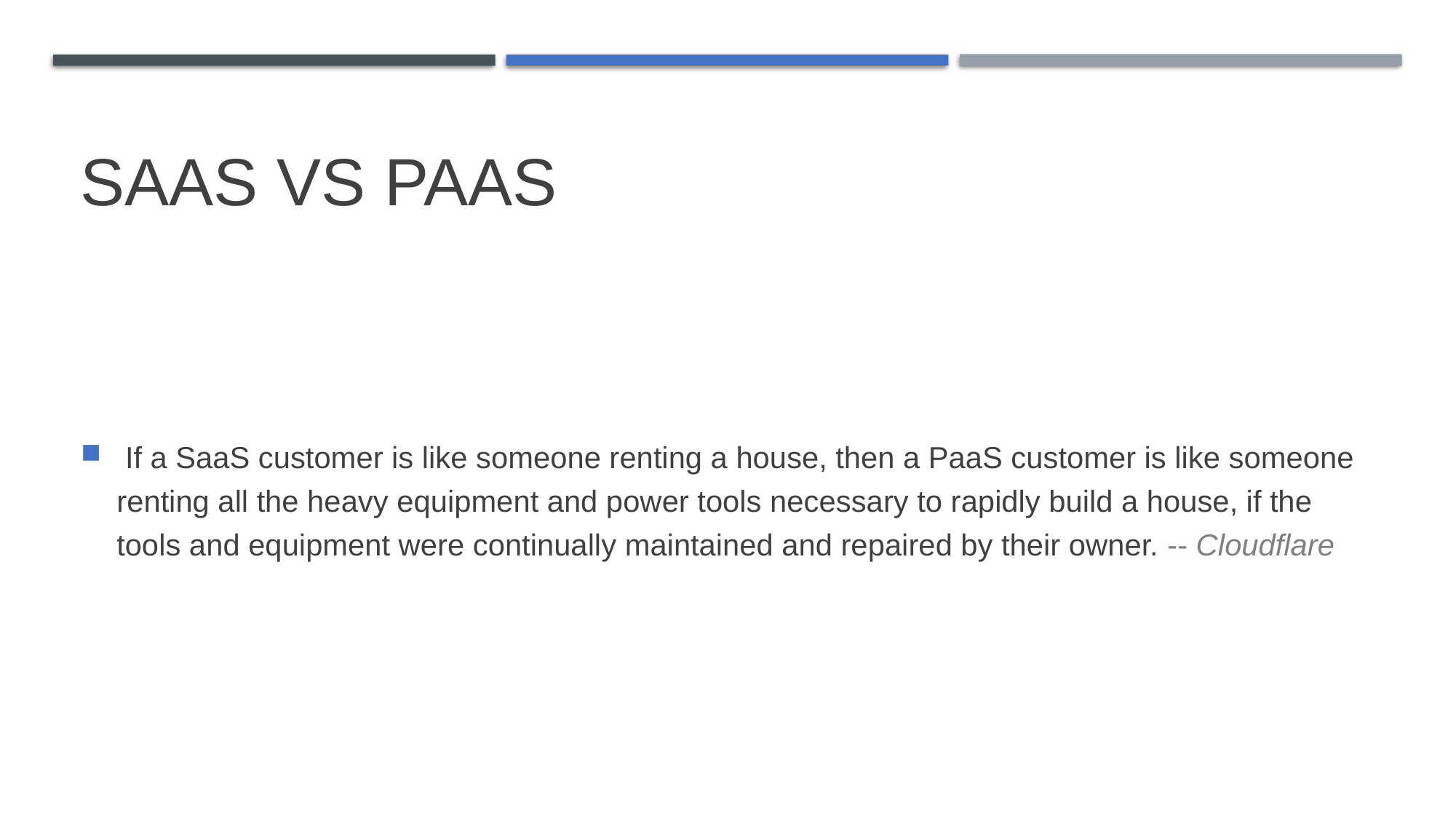

# SAAS VS PAAS
 If a SaaS customer is like someone renting a house, then a PaaS customer is like someone renting all the heavy equipment and power tools necessary to rapidly build a house, if the tools and equipment were continually maintained and repaired by their owner. -- Cloudflare